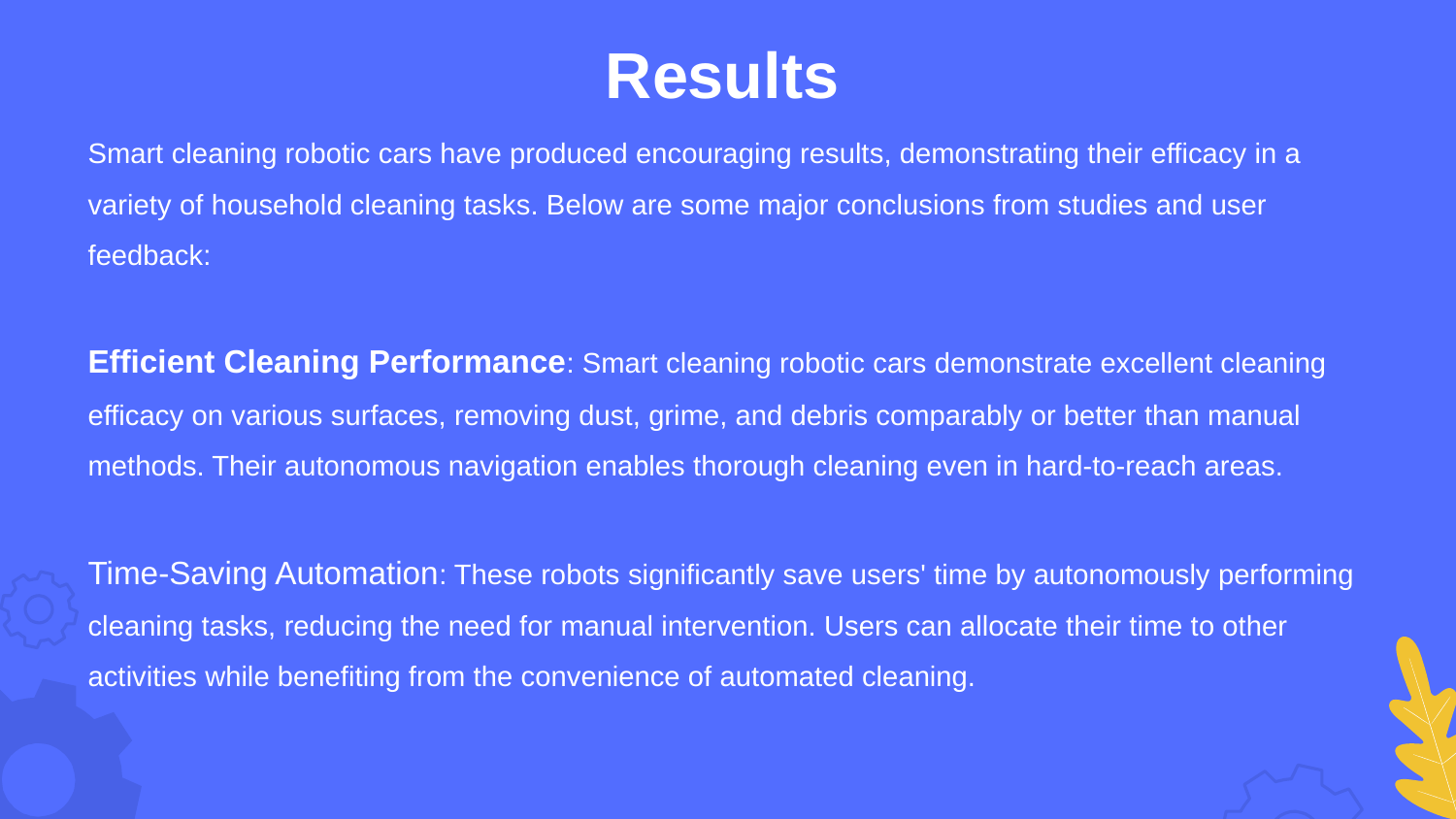

# Results
Smart cleaning robotic cars have produced encouraging results, demonstrating their efficacy in a variety of household cleaning tasks. Below are some major conclusions from studies and user feedback:

Efficient Cleaning Performance: Smart cleaning robotic cars demonstrate excellent cleaning efficacy on various surfaces, removing dust, grime, and debris comparably or better than manual methods. Their autonomous navigation enables thorough cleaning even in hard-to-reach areas.

Time-Saving Automation: These robots significantly save users' time by autonomously performing cleaning tasks, reducing the need for manual intervention. Users can allocate their time to other activities while benefiting from the convenience of automated cleaning.